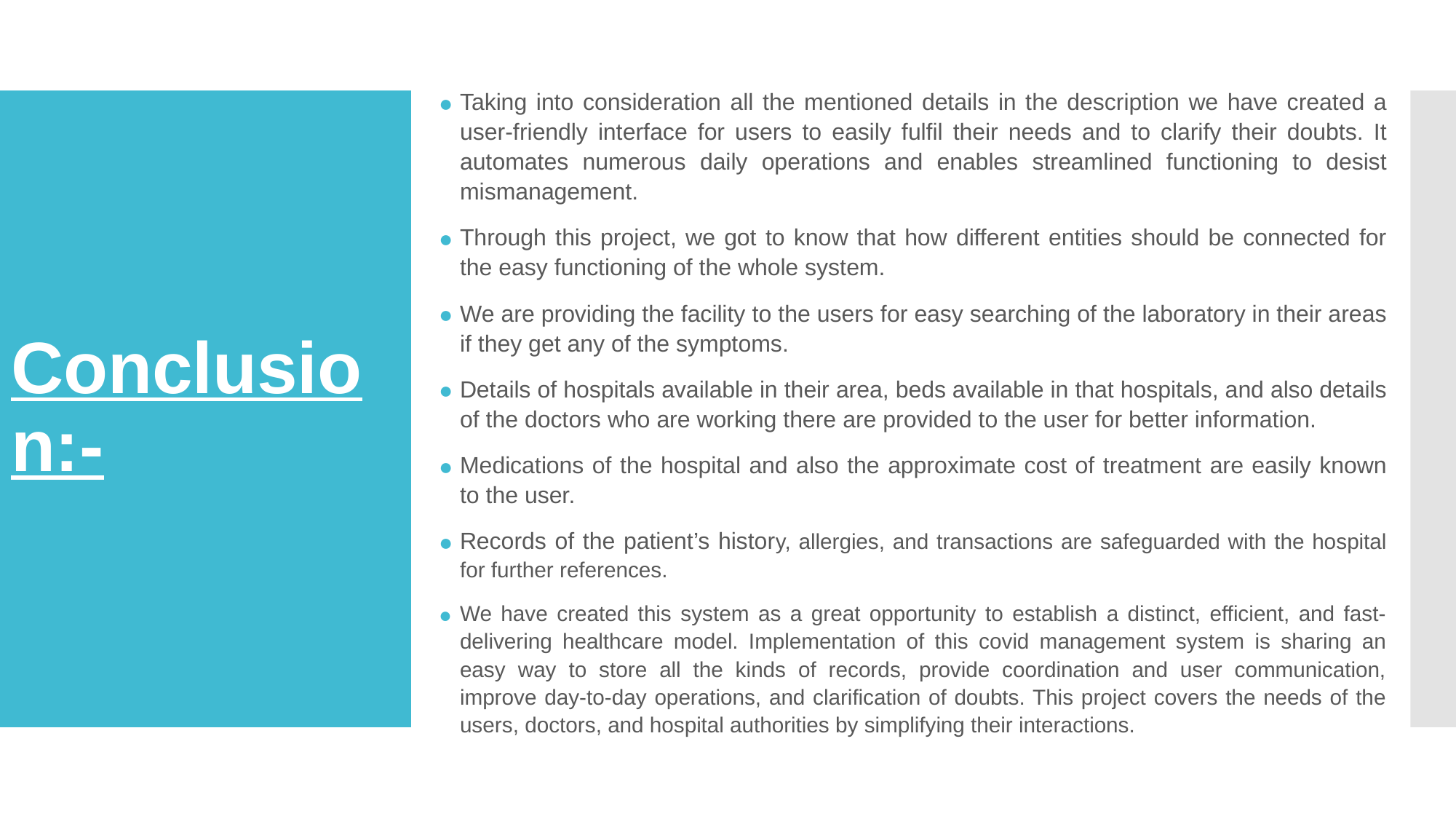

Taking into consideration all the mentioned details in the description we have created a user-friendly interface for users to easily fulfil their needs and to clarify their doubts. It automates numerous daily operations and enables streamlined functioning to desist mismanagement.
Through this project, we got to know that how different entities should be connected for the easy functioning of the whole system.
We are providing the facility to the users for easy searching of the laboratory in their areas if they get any of the symptoms.
Details of hospitals available in their area, beds available in that hospitals, and also details of the doctors who are working there are provided to the user for better information.
Medications of the hospital and also the approximate cost of treatment are easily known to the user.
Records of the patient’s history, allergies, and transactions are safeguarded with the hospital for further references.
We have created this system as a great opportunity to establish a distinct, efficient, and fast-delivering healthcare model. Implementation of this covid management system is sharing an easy way to store all the kinds of records, provide coordination and user communication, improve day-to-day operations, and clarification of doubts. This project covers the needs of the users, doctors, and hospital authorities by simplifying their interactions.

# Conclusion:-